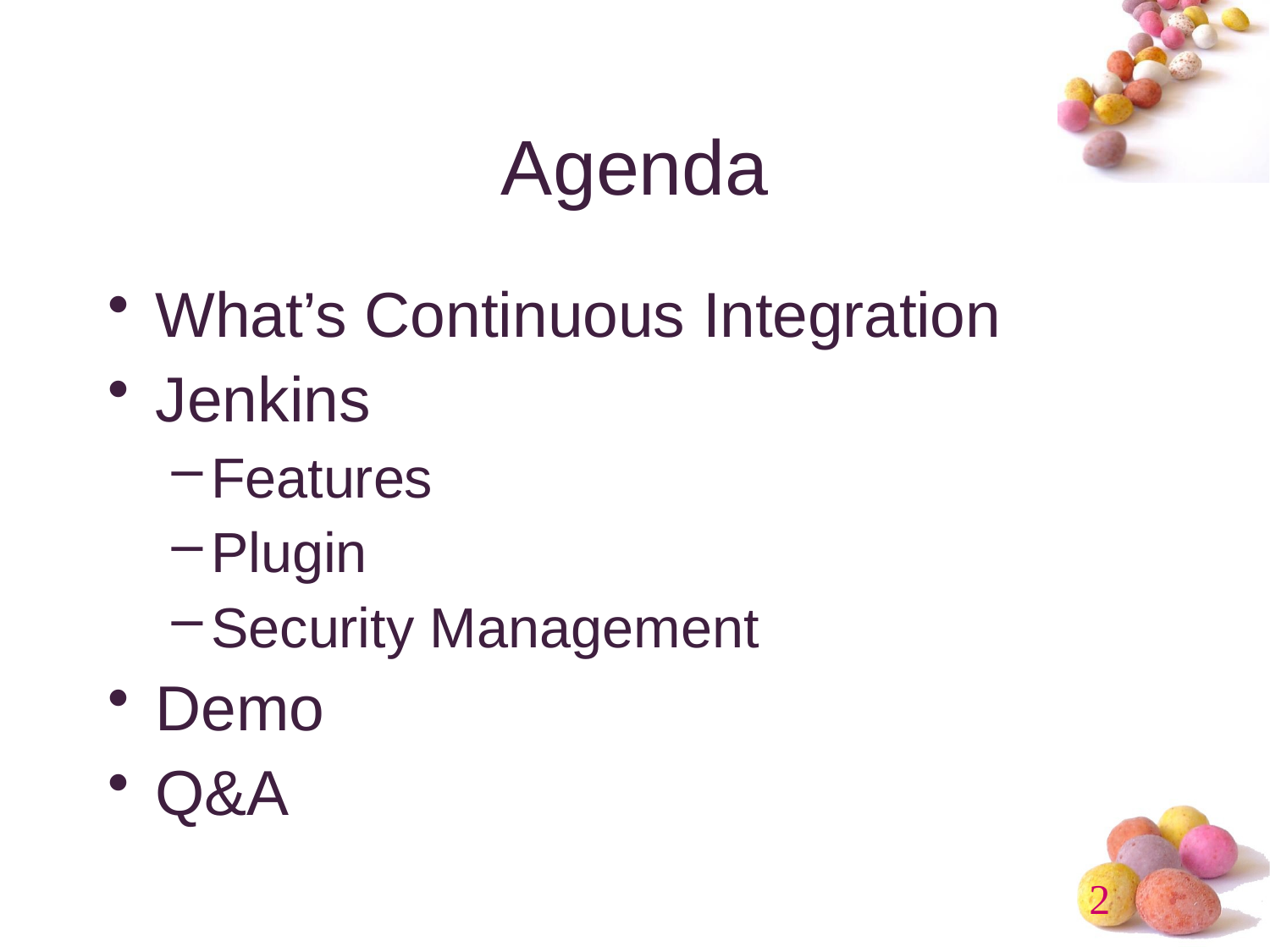

# Agenda
What’s Continuous Integration
Jenkins
Features
Plugin
Security Management
Demo
Q&A
2